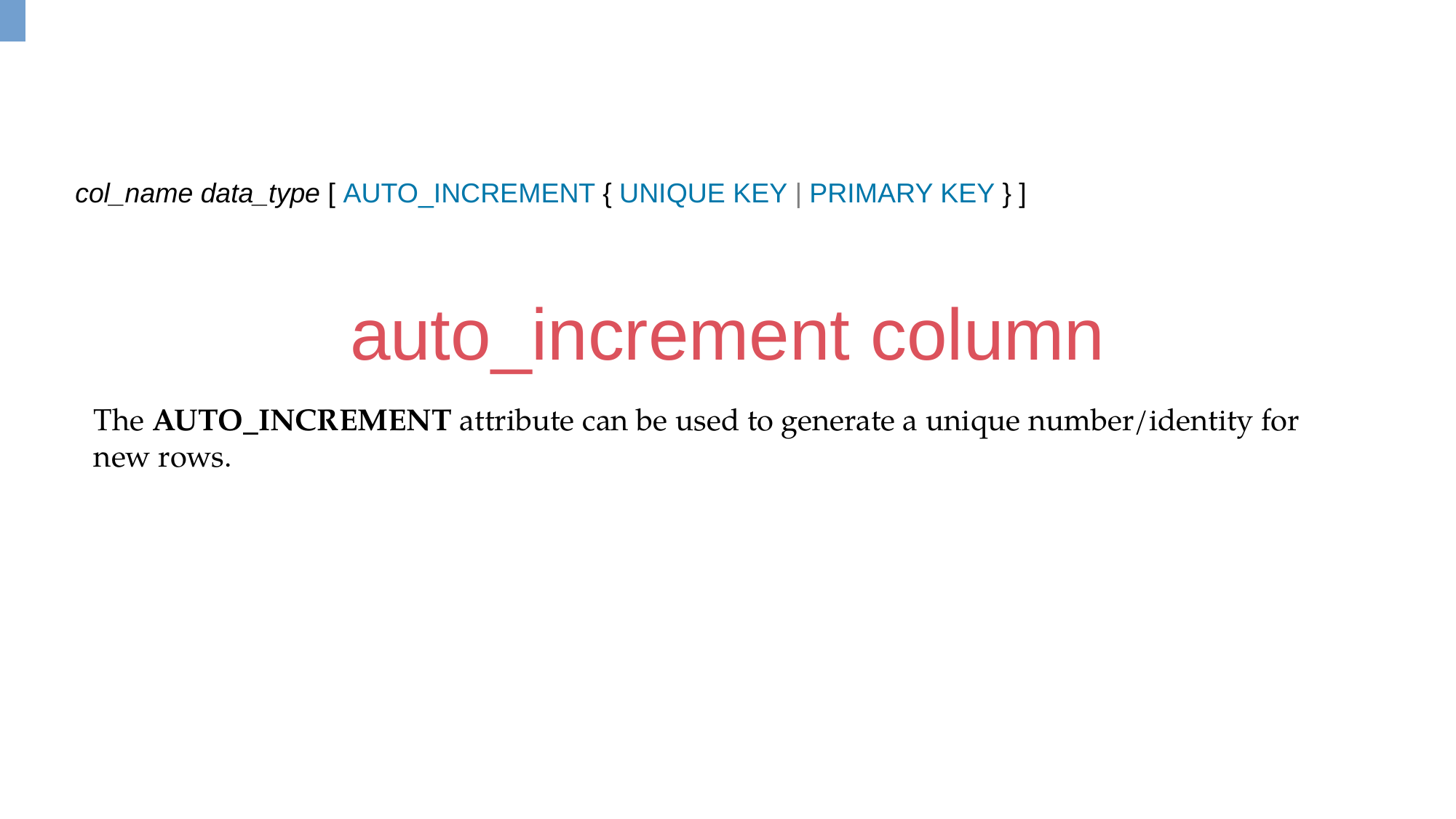

col_name data_type [ AUTO_INCREMENT { UNIQUE KEY | PRIMARY KEY } ]
auto_increment column
The AUTO_INCREMENT attribute can be used to generate a unique number/identity for new rows.